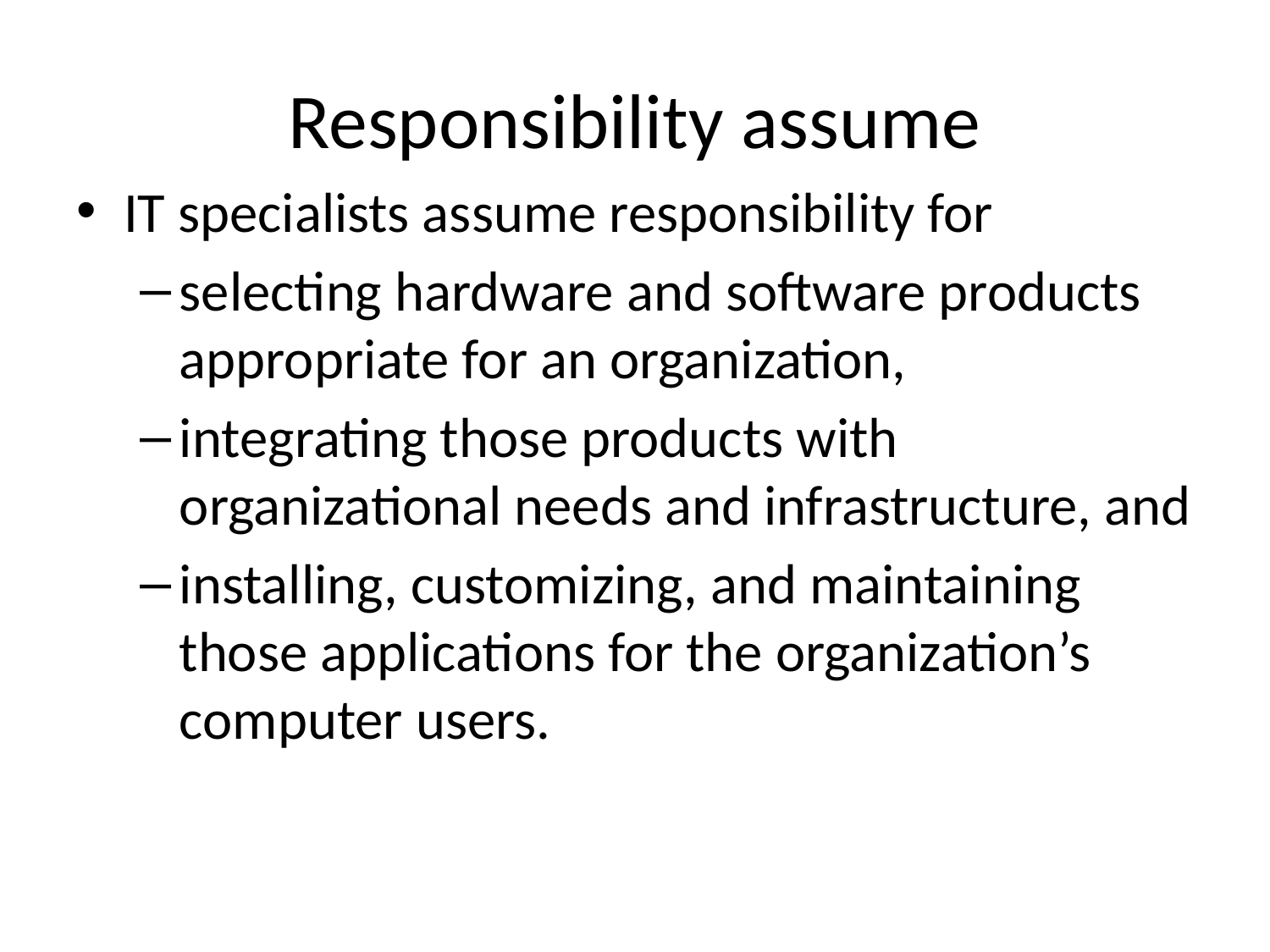

# Responsibility assume
IT specialists assume responsibility for
selecting hardware and software products appropriate for an organization,
integrating those products with organizational needs and infrastructure, and
installing, customizing, and maintaining those applications for the organization’s computer users.